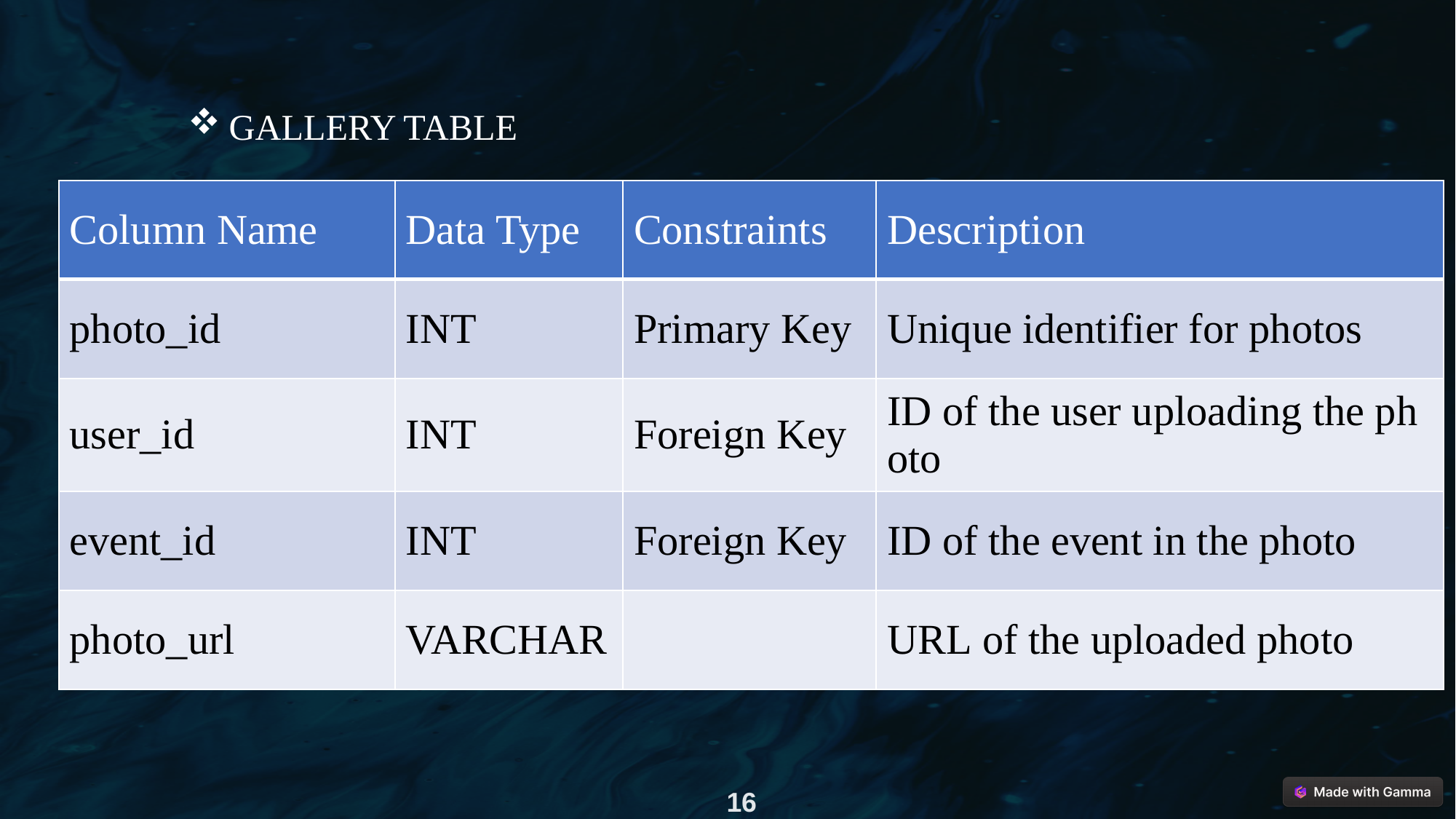

GALLERY TABLE
| Column Name | Data Type | Constraints | Description |
| --- | --- | --- | --- |
| photo\_id | INT | Primary Key | Unique identifier for photos |
| user\_id | INT | Foreign Key | ID of the user uploading the photo |
| event\_id | INT | Foreign Key | ID of the event in the photo |
| photo\_url | VARCHAR |  | URL of the uploaded photo |
16